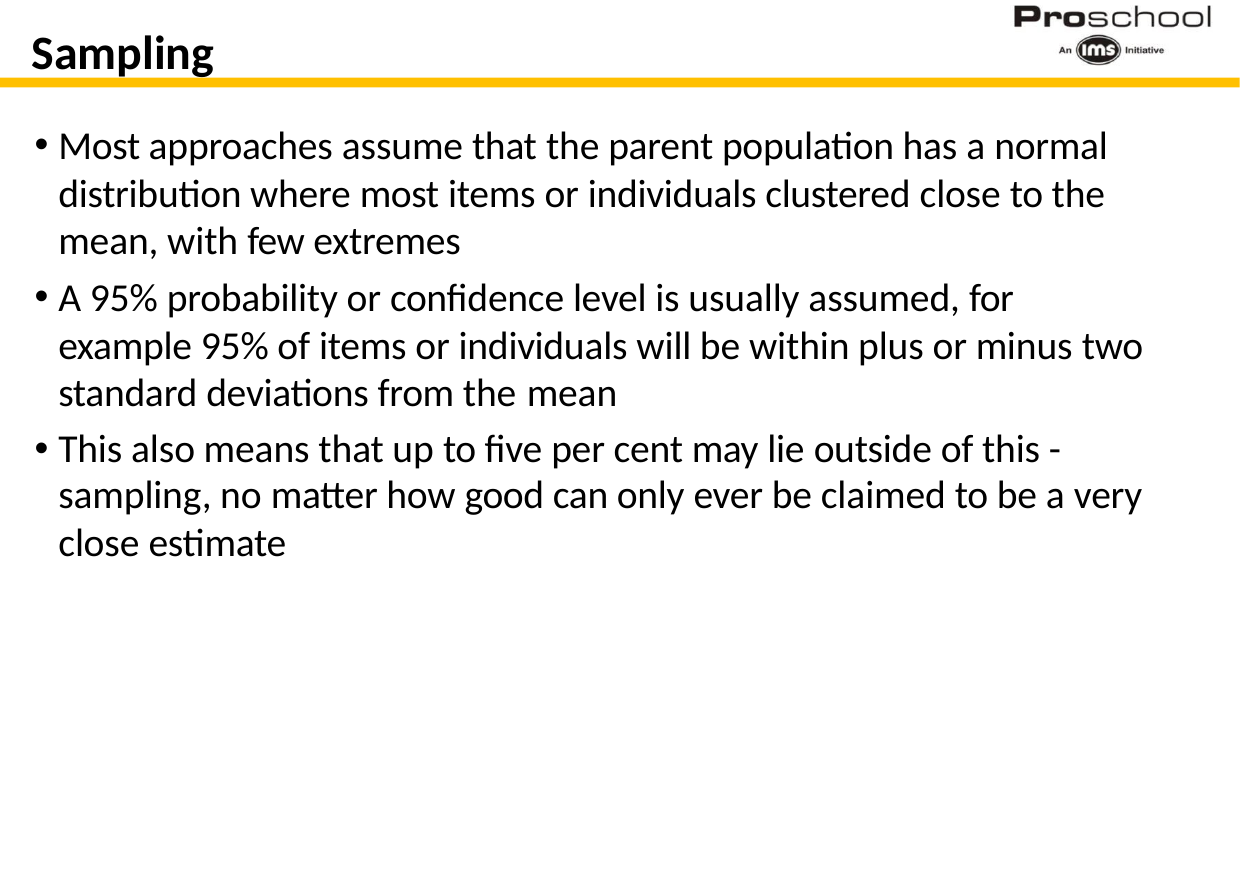

# Sampling
Most approaches assume that the parent population has a normal  distribution where most items or individuals clustered close to the  mean, with few extremes
A 95% probability or confidence level is usually assumed, for  example 95% of items or individuals will be within plus or minus two  standard deviations from the mean
This also means that up to five per cent may lie outside of this -  sampling, no matter how good can only ever be claimed to be a very  close estimate